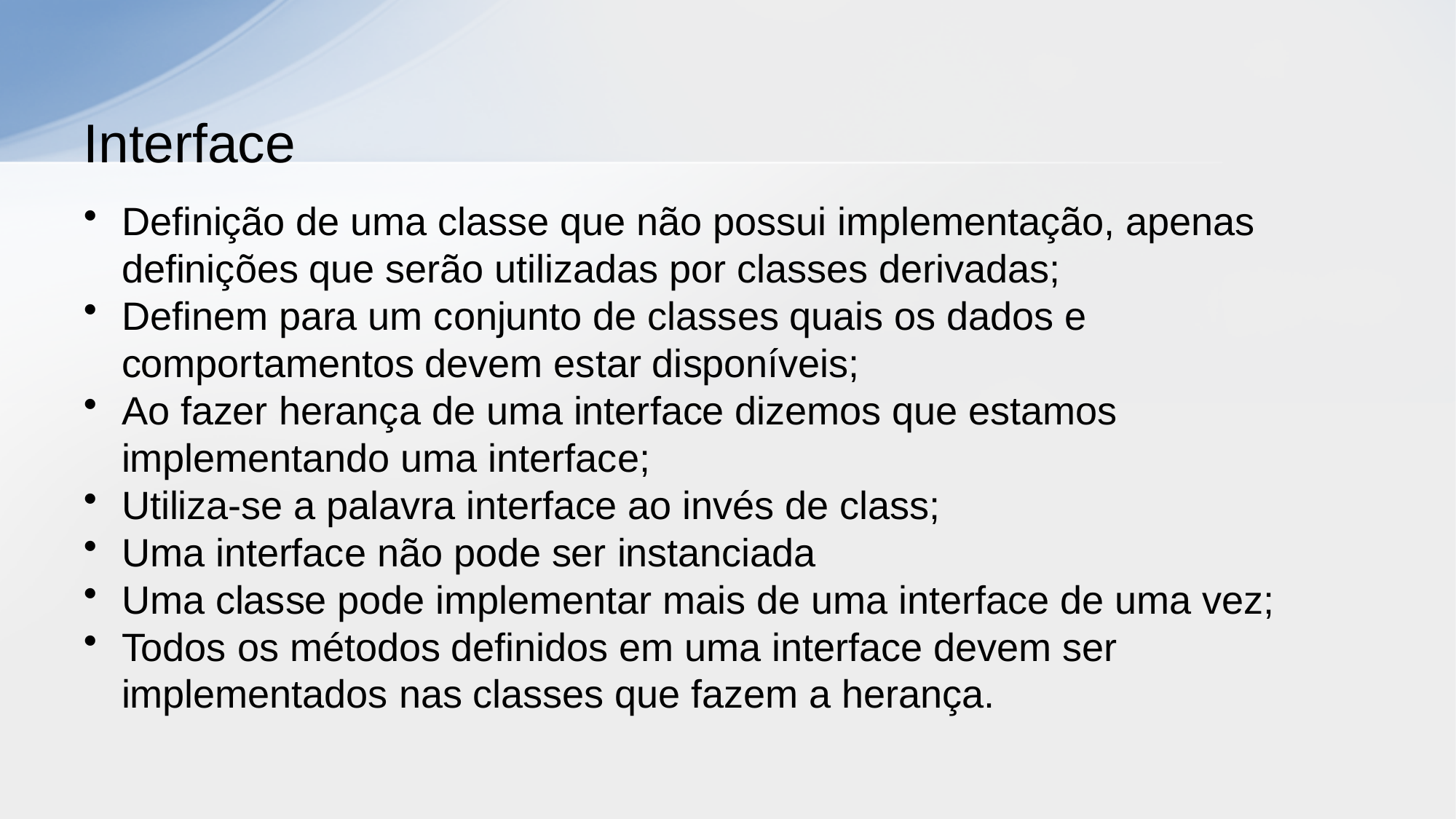

# Interface
Definição de uma classe que não possui implementação, apenas definições que serão utilizadas por classes derivadas;
Definem para um conjunto de classes quais os dados e comportamentos devem estar disponíveis;
Ao fazer herança de uma interface dizemos que estamos implementando uma interface;
Utiliza-se a palavra interface ao invés de class;
Uma interface não pode ser instanciada
Uma classe pode implementar mais de uma interface de uma vez;
Todos os métodos definidos em uma interface devem ser implementados nas classes que fazem a herança.